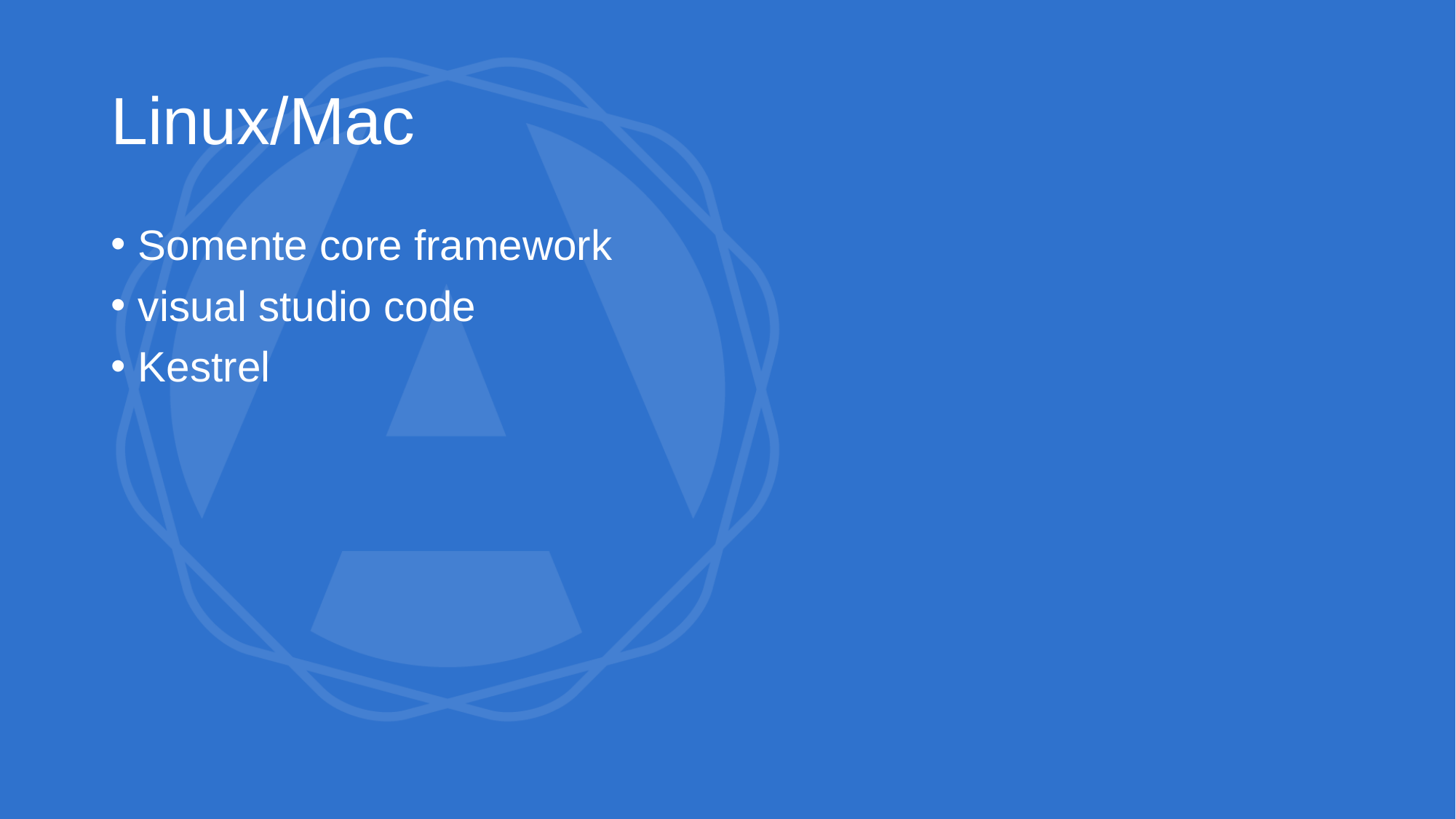

# Linux/Mac
Somente core framework
visual studio code
Kestrel